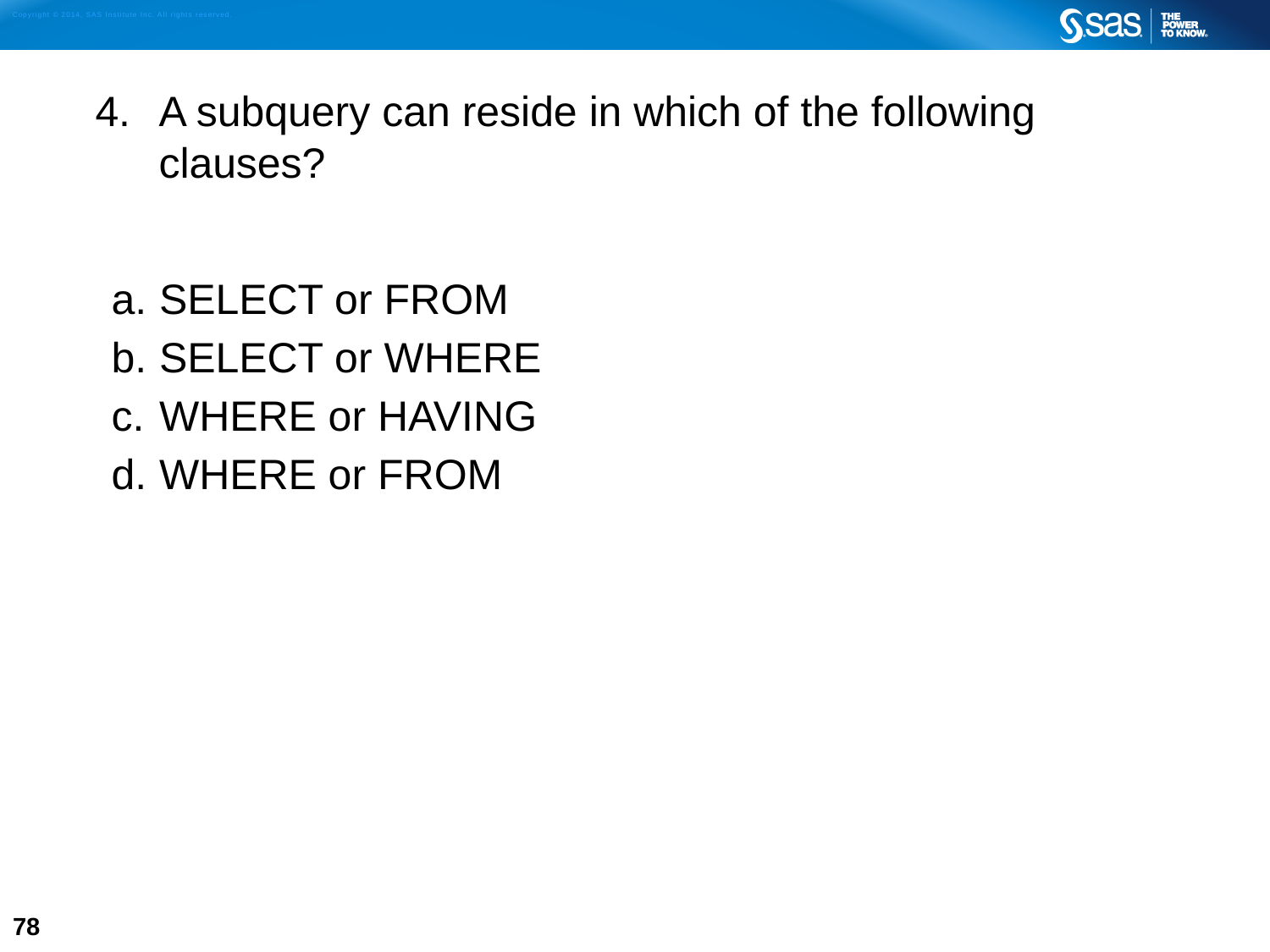

A subquery can reside in which of the following clauses?

SELECT or FROM
SELECT or WHERE
WHERE or HAVING
WHERE or FROM